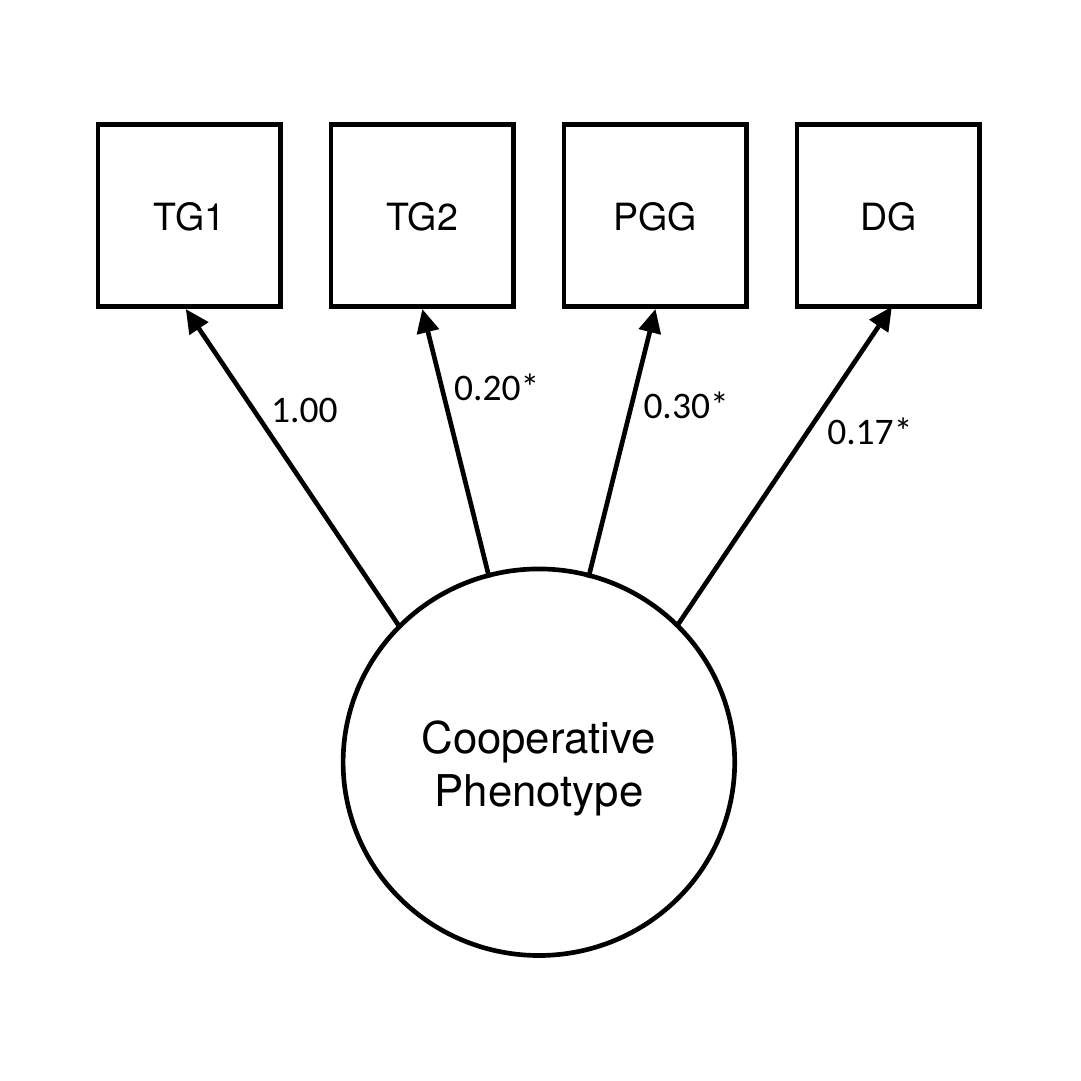

TG1
TG2
PGG
DG
0.20*
0.30*
1.00
0.17*
Cooperative Phenotype